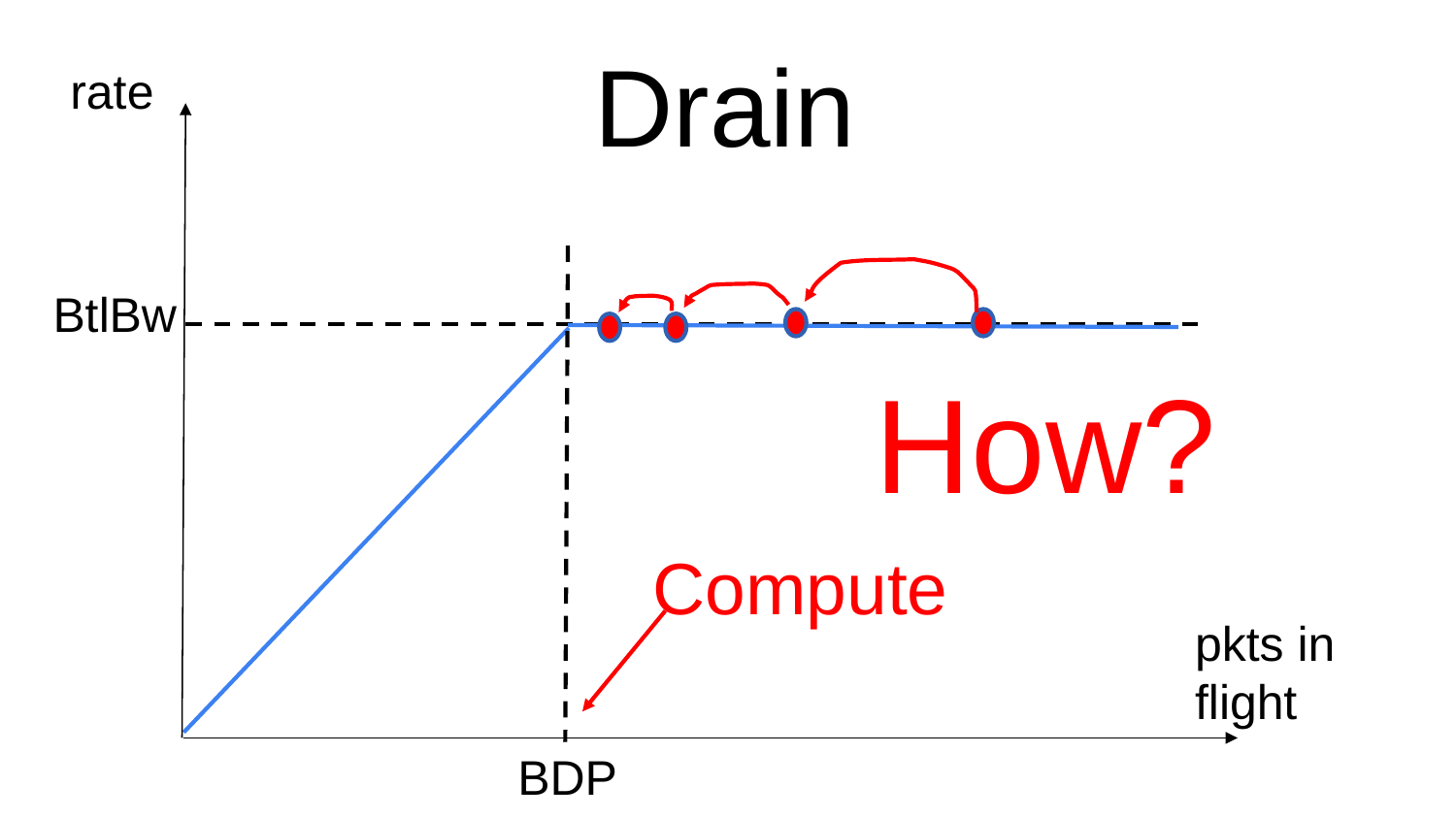

Drain
rate

BtlBw

How?
Compute
pkts in
flight
BDP